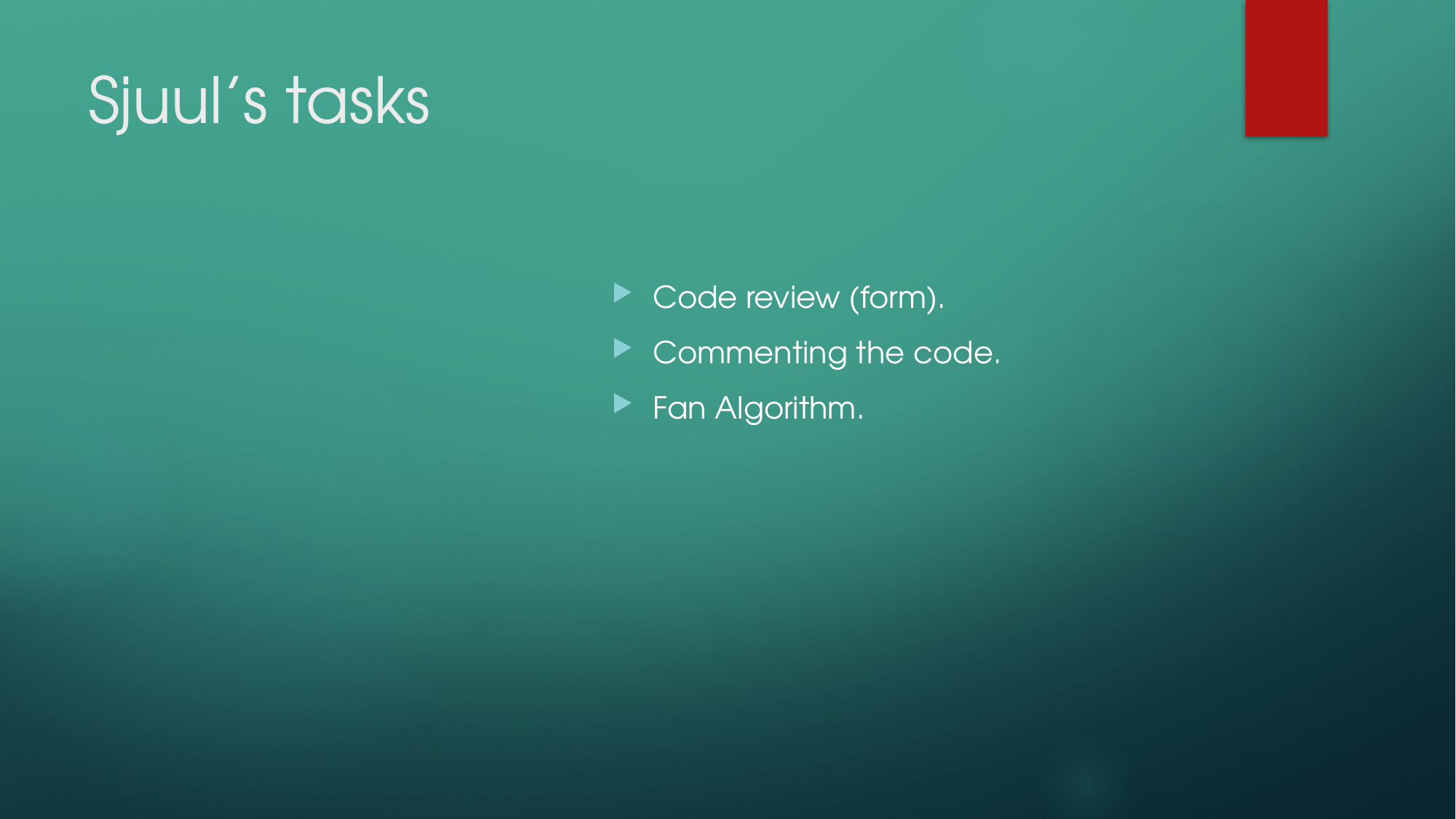

# Sjuul’s tasks
Code review (form).
Commenting the code.
Fan Algorithm.